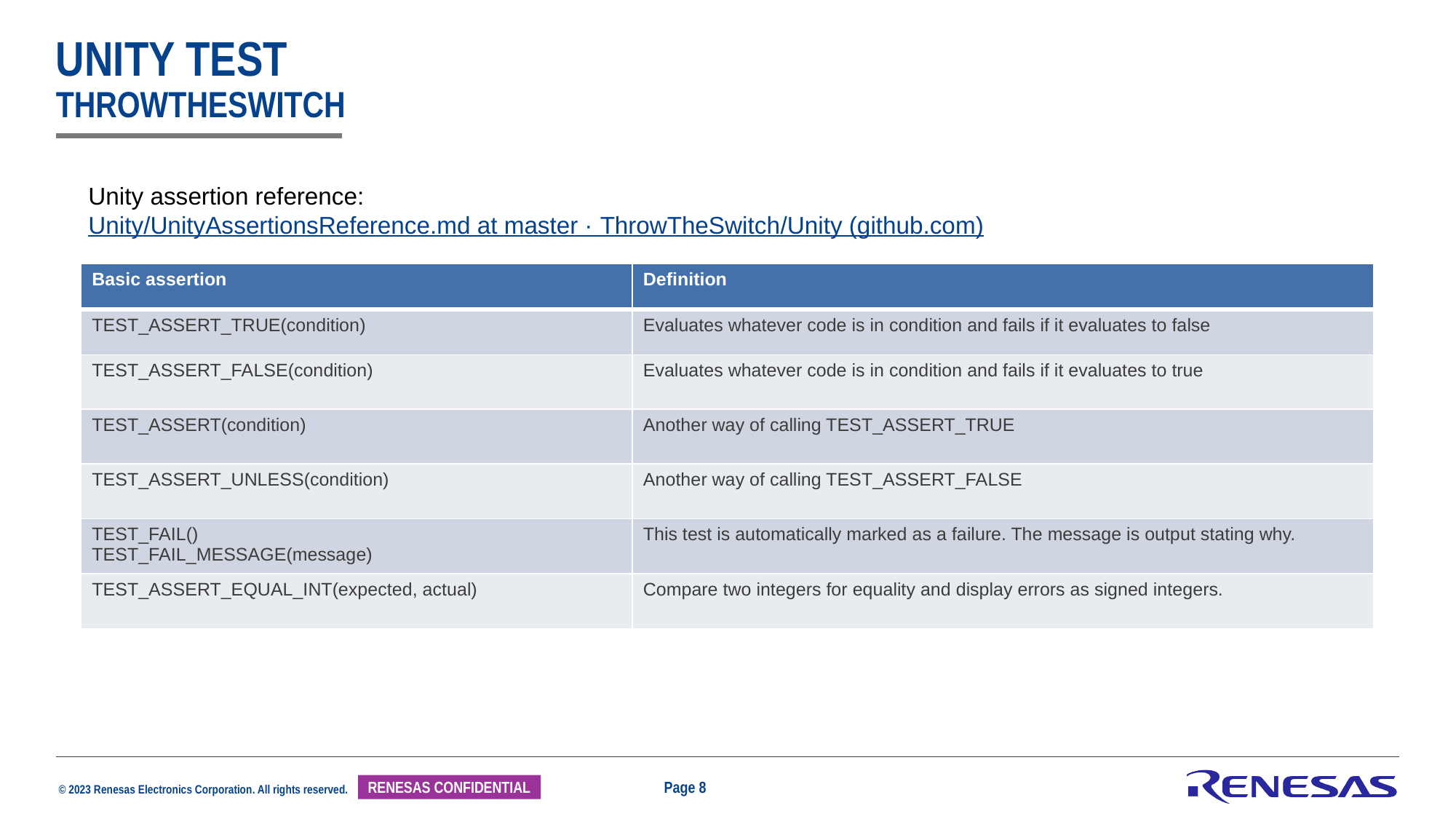

# Unity test ThrowTheSwitch
Unity assertion reference:
Unity/UnityAssertionsReference.md at master · ThrowTheSwitch/Unity (github.com)
| Basic assertion | Definition |
| --- | --- |
| TEST\_ASSERT\_TRUE(condition) | Evaluates whatever code is in condition and fails if it evaluates to false |
| TEST\_ASSERT\_FALSE(condition) | Evaluates whatever code is in condition and fails if it evaluates to true |
| TEST\_ASSERT(condition) | Another way of calling TEST\_ASSERT\_TRUE |
| TEST\_ASSERT\_UNLESS(condition) | Another way of calling TEST\_ASSERT\_FALSE |
| TEST\_FAIL() TEST\_FAIL\_MESSAGE(message) | This test is automatically marked as a failure. The message is output stating why. |
| TEST\_ASSERT\_EQUAL\_INT(expected, actual) | Compare two integers for equality and display errors as signed integers. |